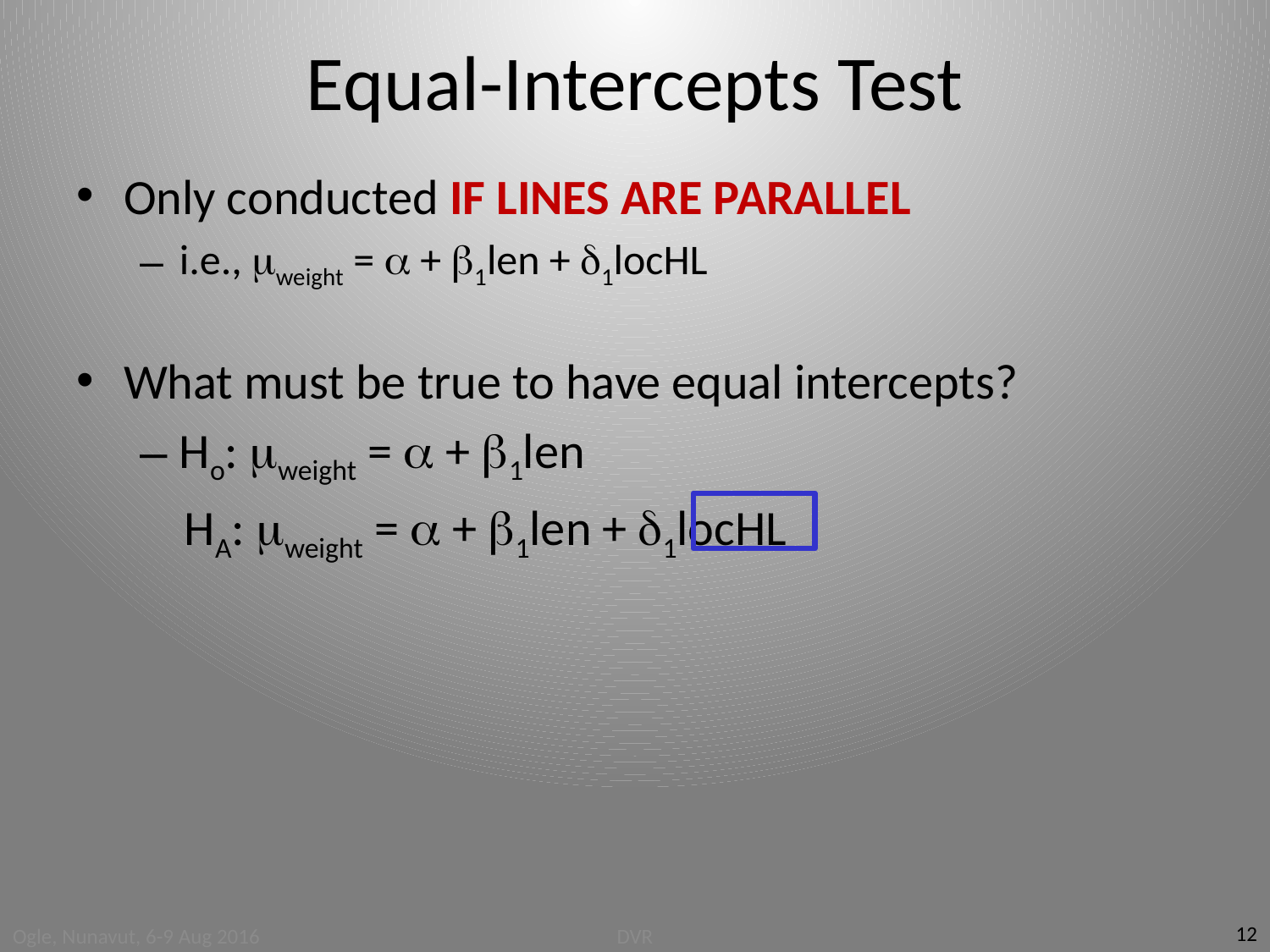

# Equal-Intercepts Test
Only conducted IF LINES ARE PARALLEL
i.e., μweight = α + β1len + δ1locHL

What must be true to have equal intercepts?
Ho: μweight = α + β1len
    HA: μweight = α + β1len + δ1locHL

12
Ogle, Nunavut, 6-9 Aug 2016
DVR